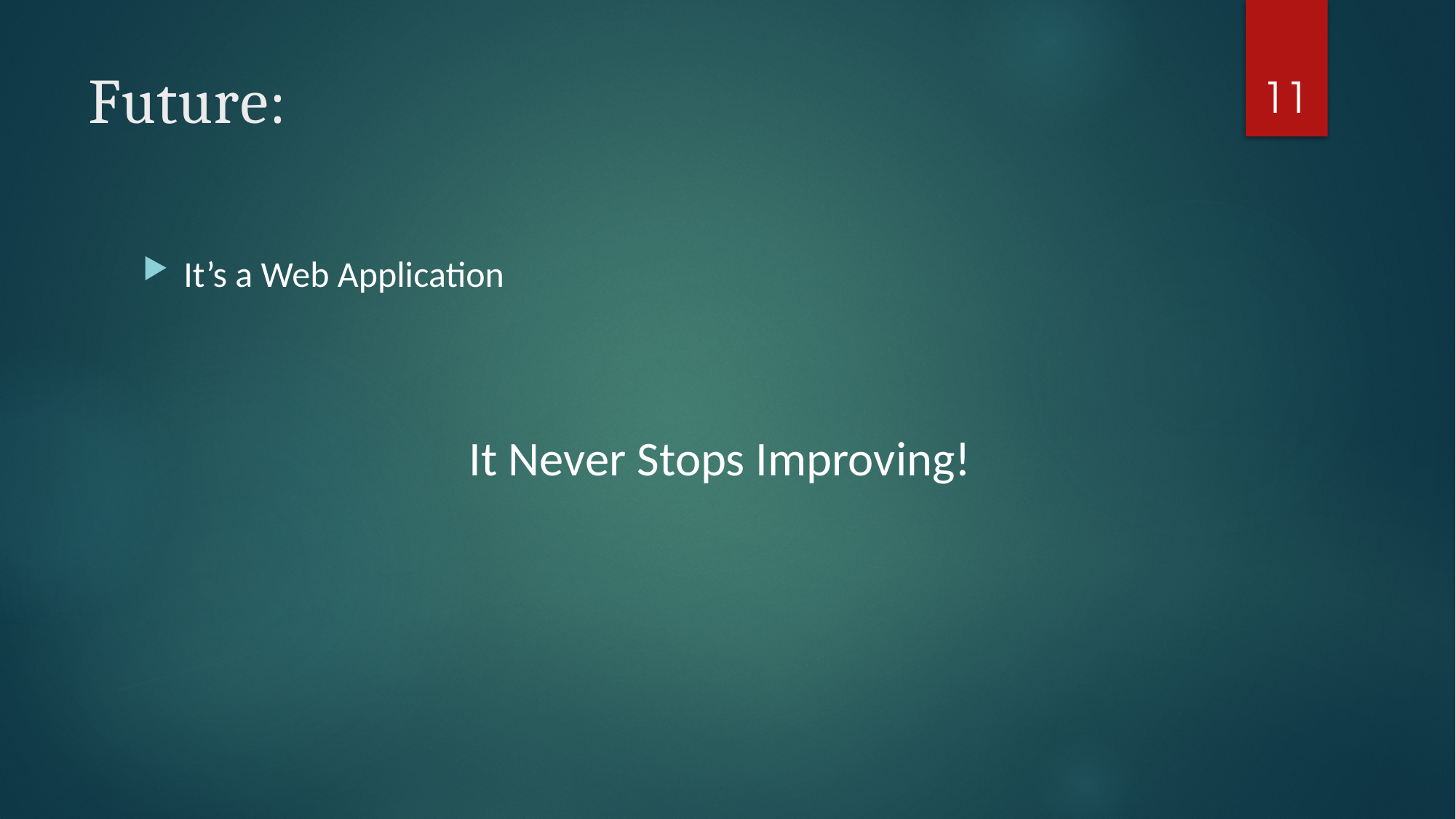

11
# Future:
It’s a Web Application

	It Never Stops Improving!